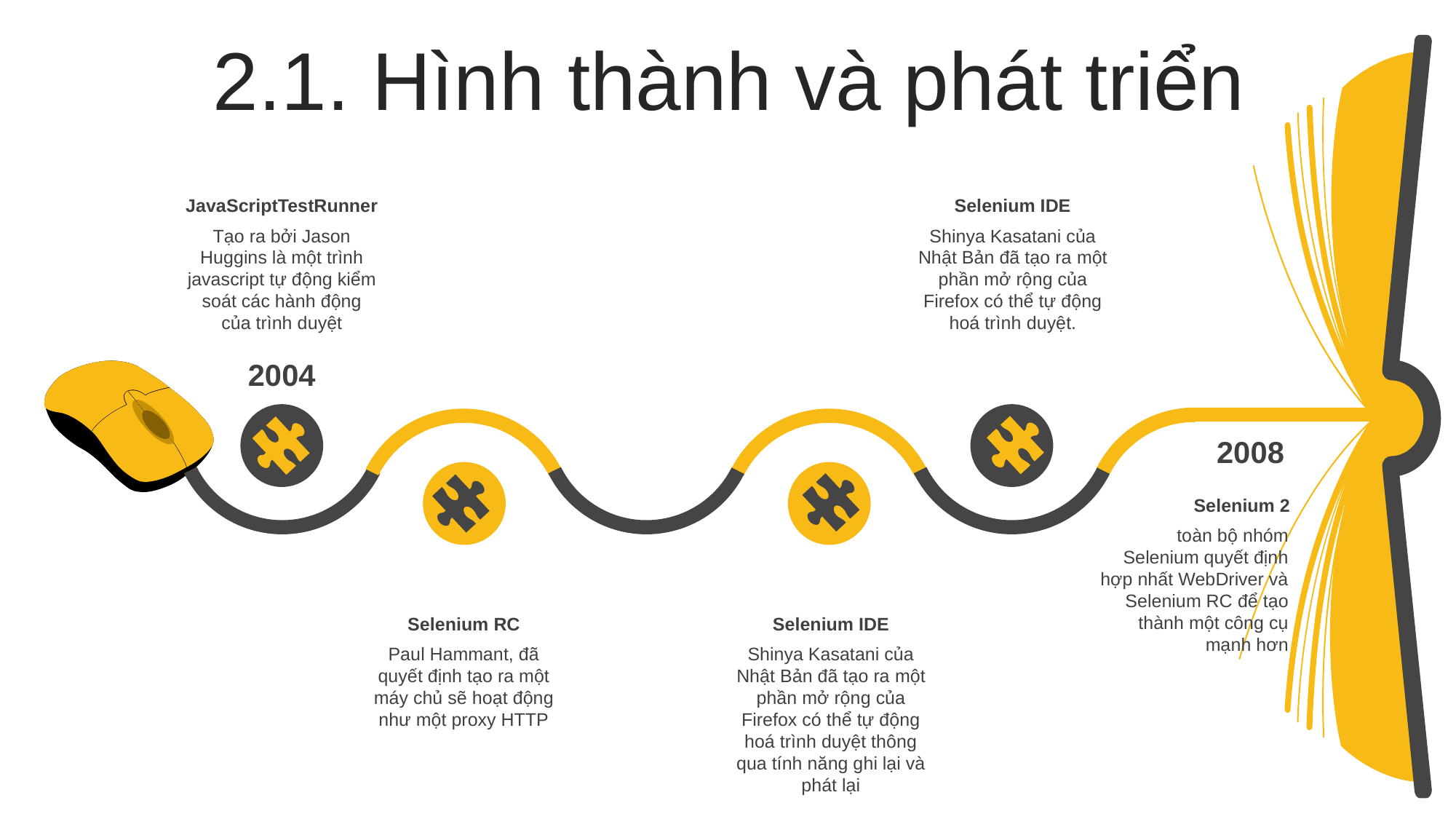

2.1. Hình thành và phát triển
JavaScriptTestRunner
Tạo ra bởi Jason Huggins là một trình javascript tự động kiểm soát các hành động của trình duyệt
Selenium IDE
Shinya Kasatani của Nhật Bản đã tạo ra một phần mở rộng của Firefox có thể tự động hoá trình duyệt.

2004

2008

Selenium 2
 toàn bộ nhóm Selenium quyết định hợp nhất WebDriver và Selenium RC để tạo thành một công cụ mạnh hơn
Selenium RC
Paul Hammant, đã quyết định tạo ra một máy chủ sẽ hoạt động như một proxy HTTP
Selenium IDE
Shinya Kasatani của Nhật Bản đã tạo ra một phần mở rộng của Firefox có thể tự động hoá trình duyệt thông qua tính năng ghi lại và phát lại